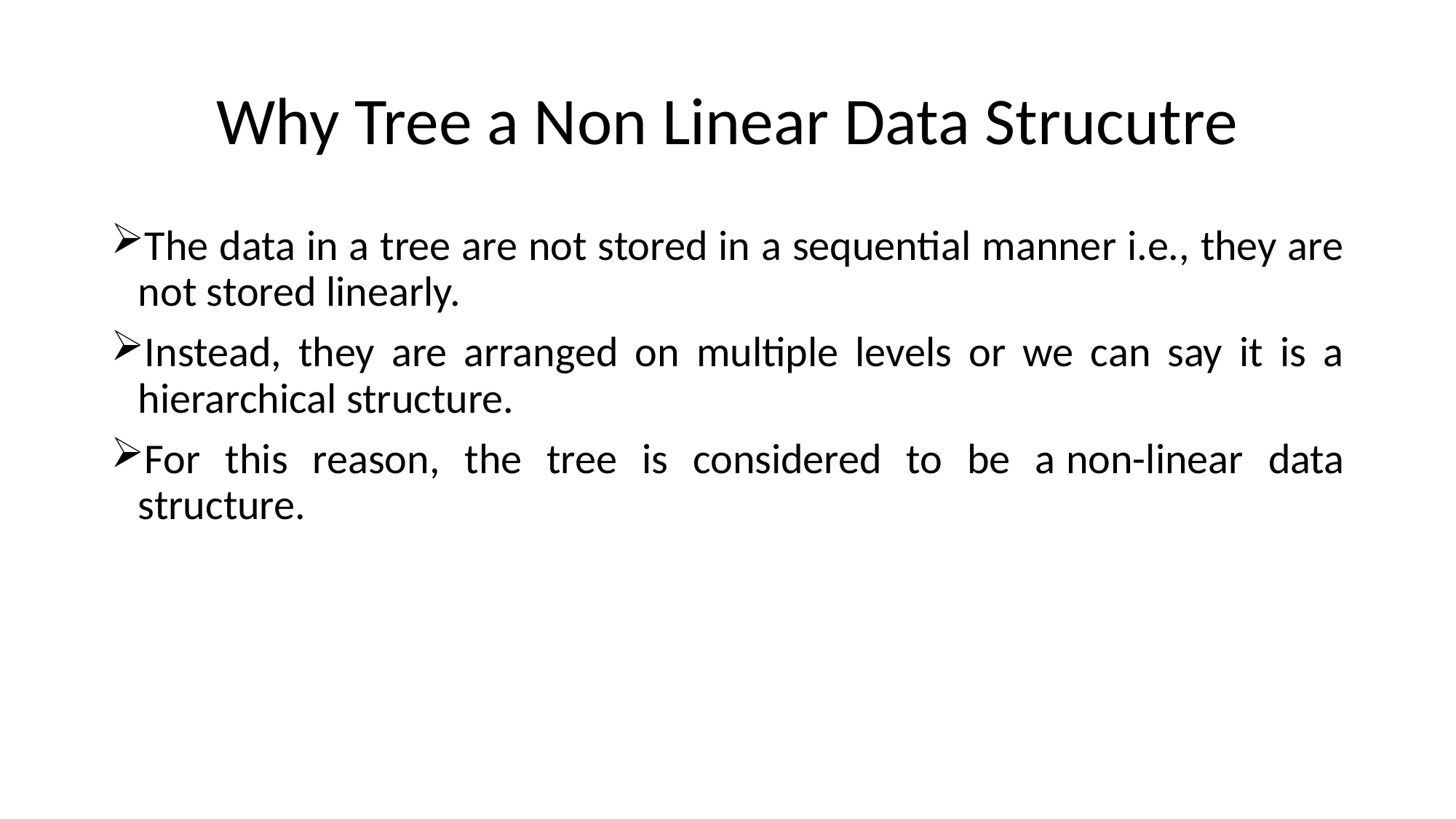

# Why Tree a Non Linear Data Strucutre
The data in a tree are not stored in a sequential manner i.e., they are not stored linearly.
Instead, they are arranged on multiple levels or we can say it is a hierarchical structure.
For this reason, the tree is considered to be a non-linear data structure.